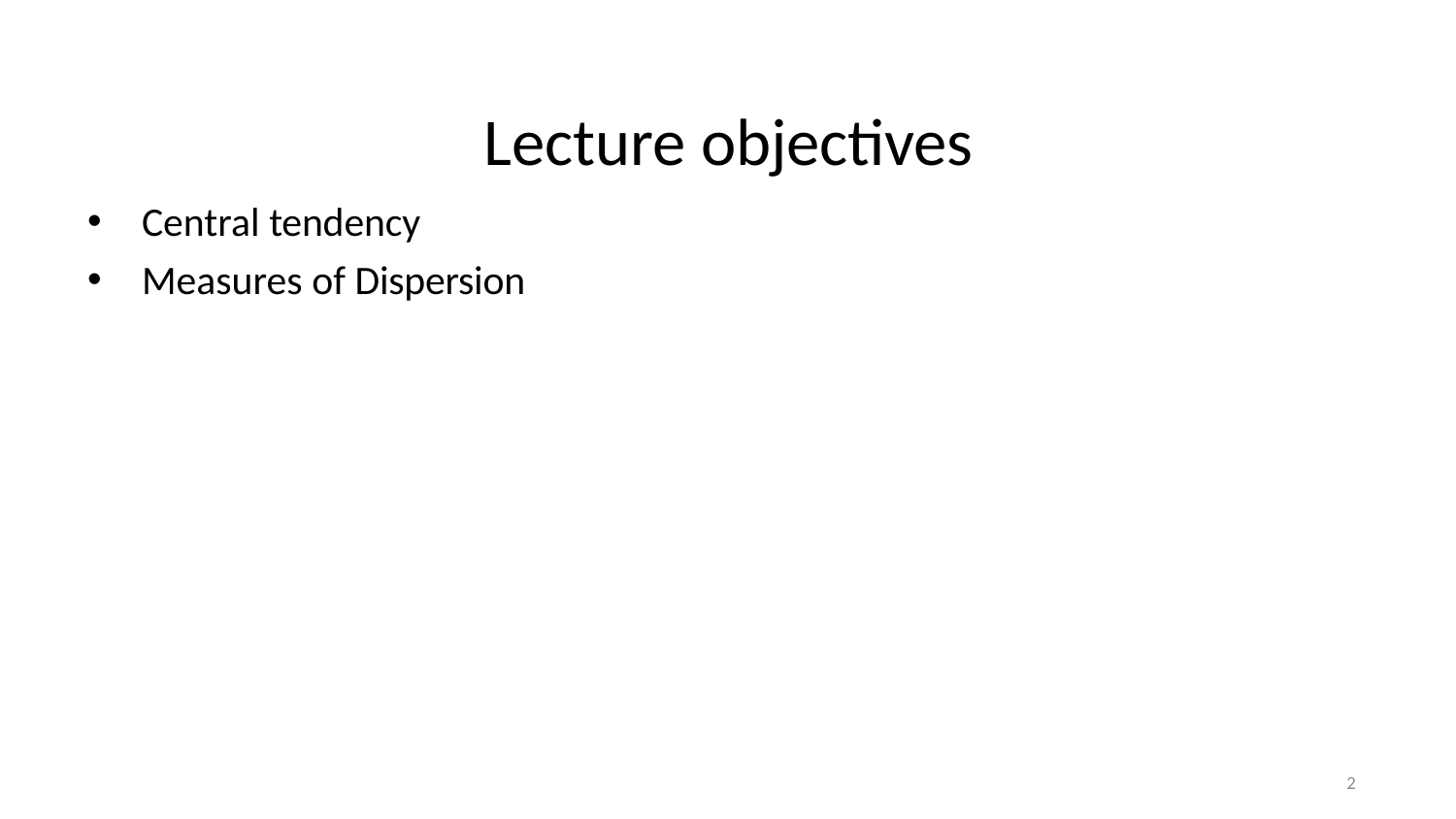

# Lecture objectives
Central tendency
Measures of Dispersion
2